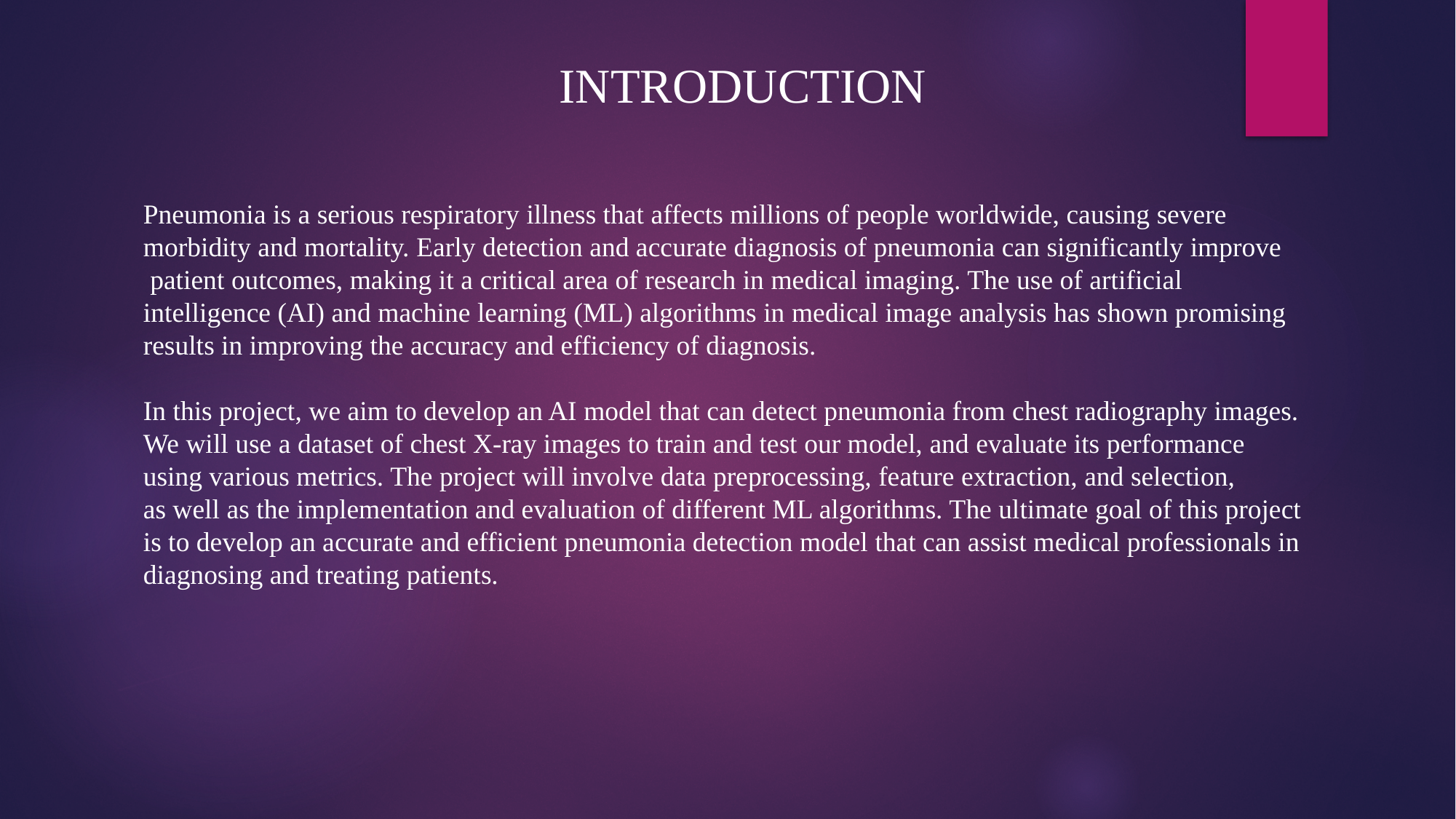

INTRODUCTION
Pneumonia is a serious respiratory illness that affects millions of people worldwide, causing severe
morbidity and mortality. Early detection and accurate diagnosis of pneumonia can significantly improve
 patient outcomes, making it a critical area of research in medical imaging. The use of artificial
intelligence (AI) and machine learning (ML) algorithms in medical image analysis has shown promising
results in improving the accuracy and efficiency of diagnosis.

In this project, we aim to develop an AI model that can detect pneumonia from chest radiography images.
We will use a dataset of chest X-ray images to train and test our model, and evaluate its performance
using various metrics. The project will involve data preprocessing, feature extraction, and selection,
as well as the implementation and evaluation of different ML algorithms. The ultimate goal of this project
is to develop an accurate and efficient pneumonia detection model that can assist medical professionals in
diagnosing and treating patients.